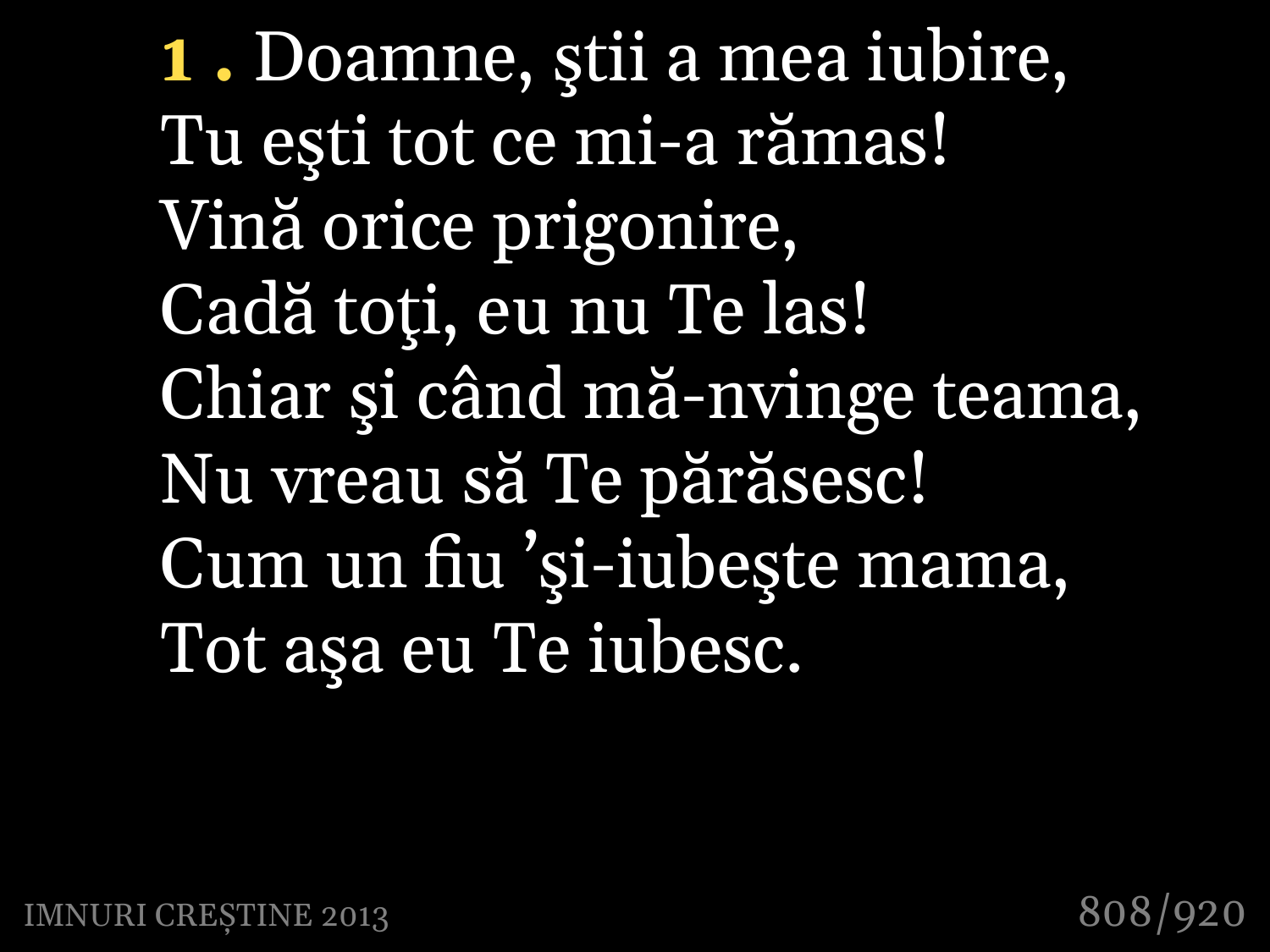

1 . Doamne, ştii a mea iubire,
Tu eşti tot ce mi-a rămas!
Vină orice prigonire,
Cadă toţi, eu nu Te las!
Chiar şi când mă-nvinge teama,
Nu vreau să Te părăsesc!
Cum un fiu ’şi-iubeşte mama,
Tot aşa eu Te iubesc.
808/920
IMNURI CREȘTINE 2013